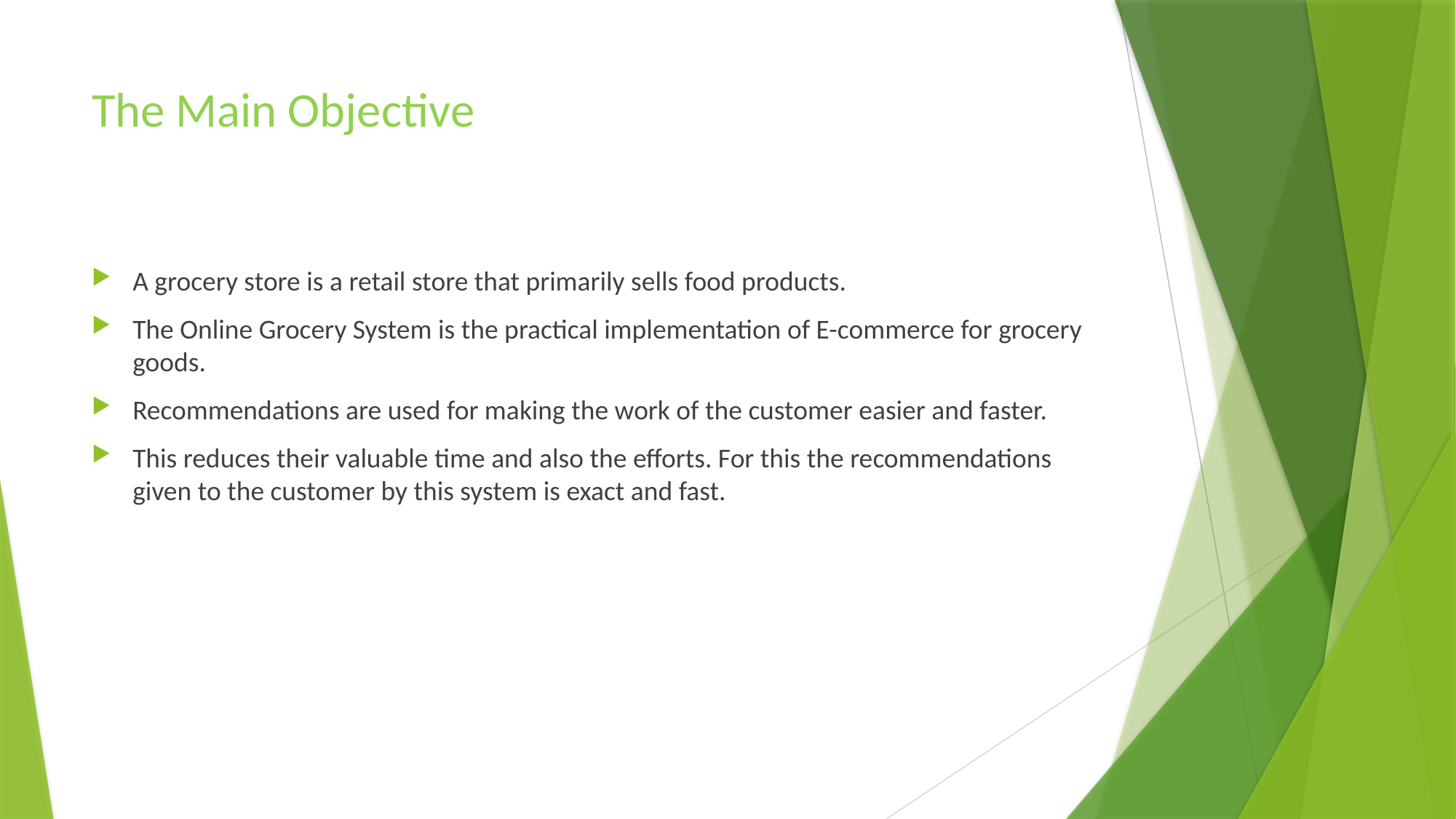

# The Main Objective
A grocery store is a retail store that primarily sells food products.
The Online Grocery System is the practical implementation of E-commerce for grocery goods.
Recommendations are used for making the work of the customer easier and faster.
This reduces their valuable time and also the efforts. For this the recommendations given to the customer by this system is exact and fast.